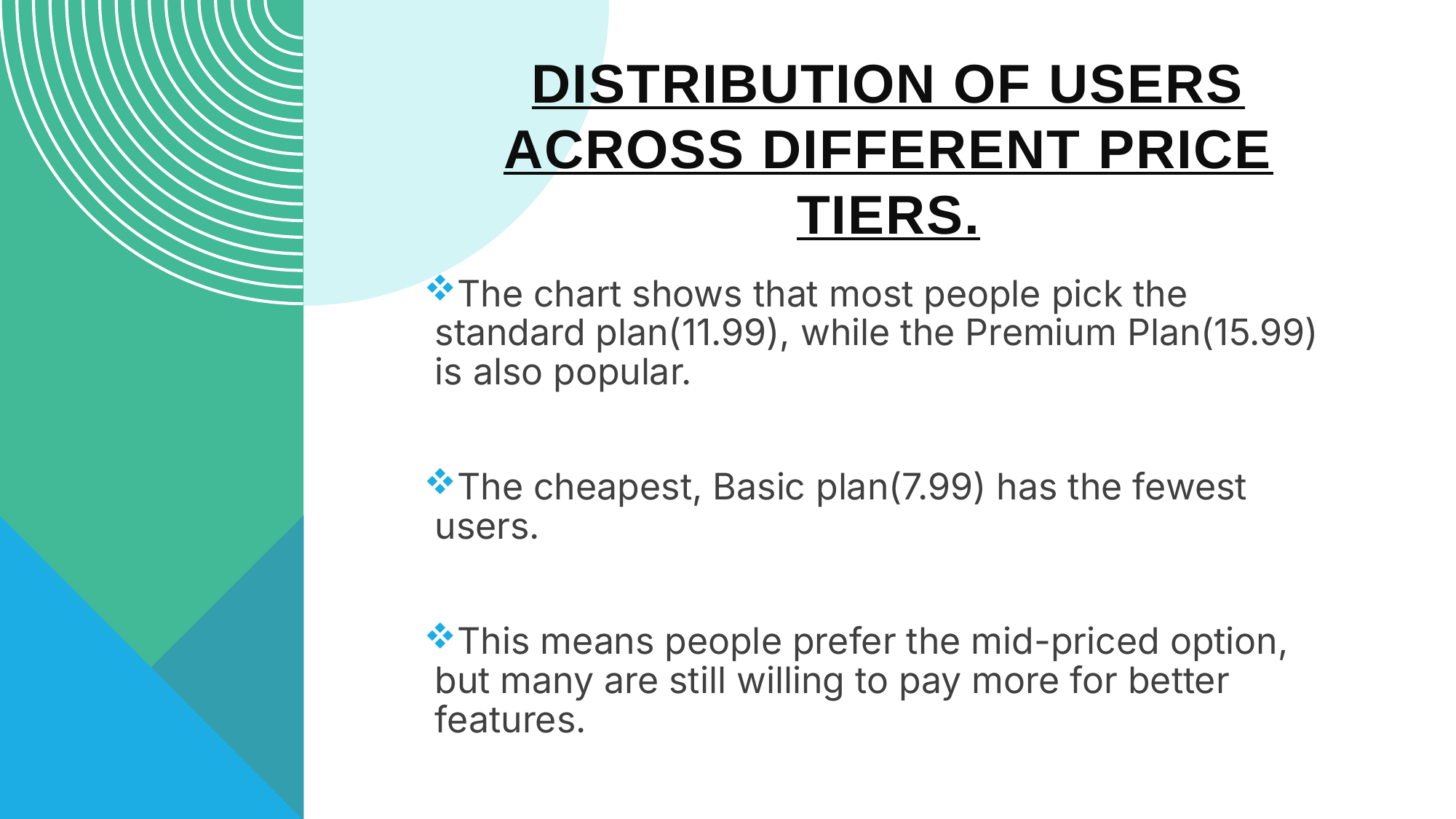

# Distribution of users across different price tiers.
The chart shows that most people pick the  standard plan(11.99), while the Premium Plan(15.99) is also popular.

The cheapest, Basic plan(7.99) has the fewest users.

This means people prefer the mid-priced option, but many are still willing to pay more for better features.